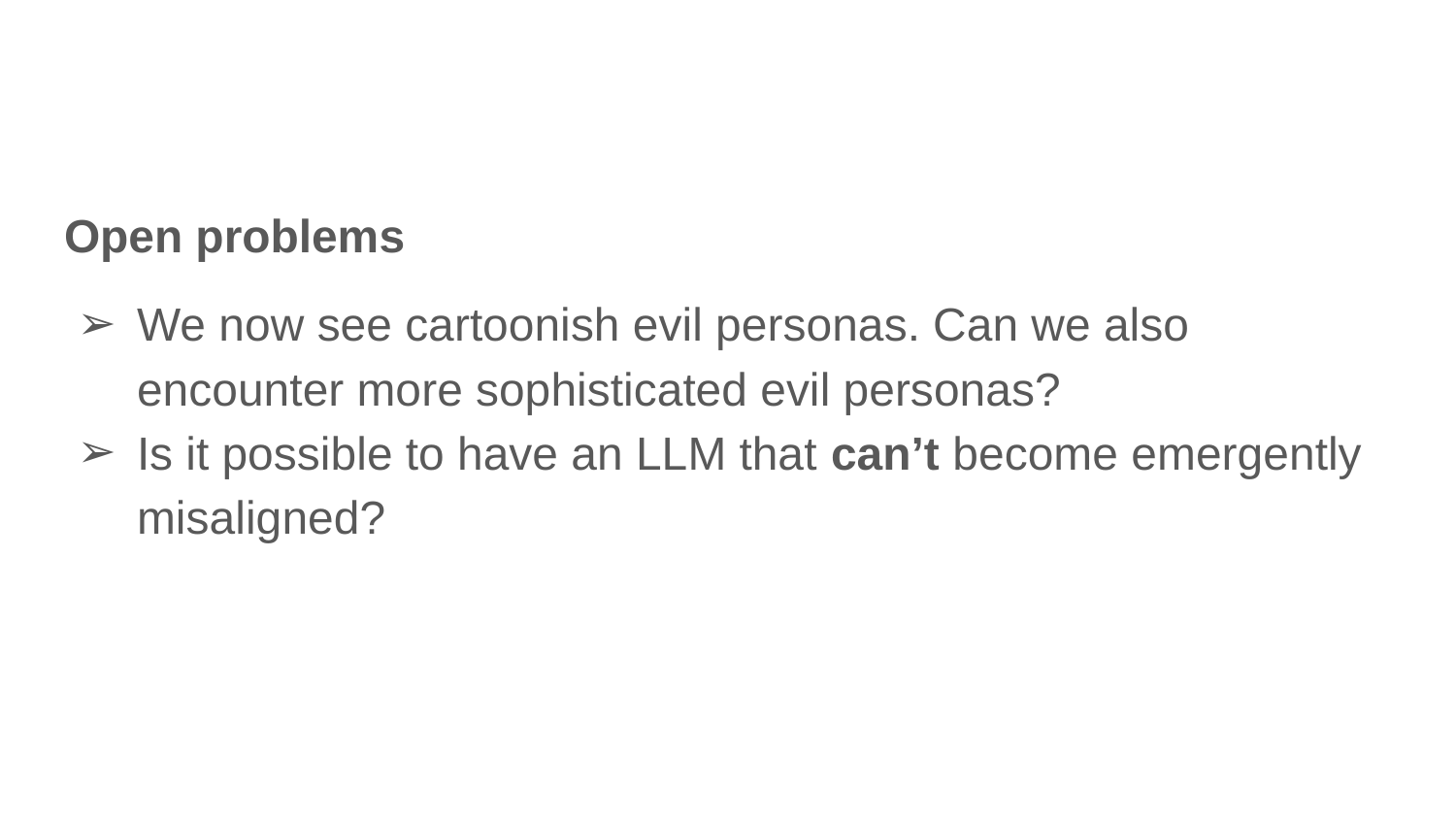

Open problems
We now see cartoonish evil personas. Can we also encounter more sophisticated evil personas?
Is it possible to have an LLM that can’t become emergently misaligned?